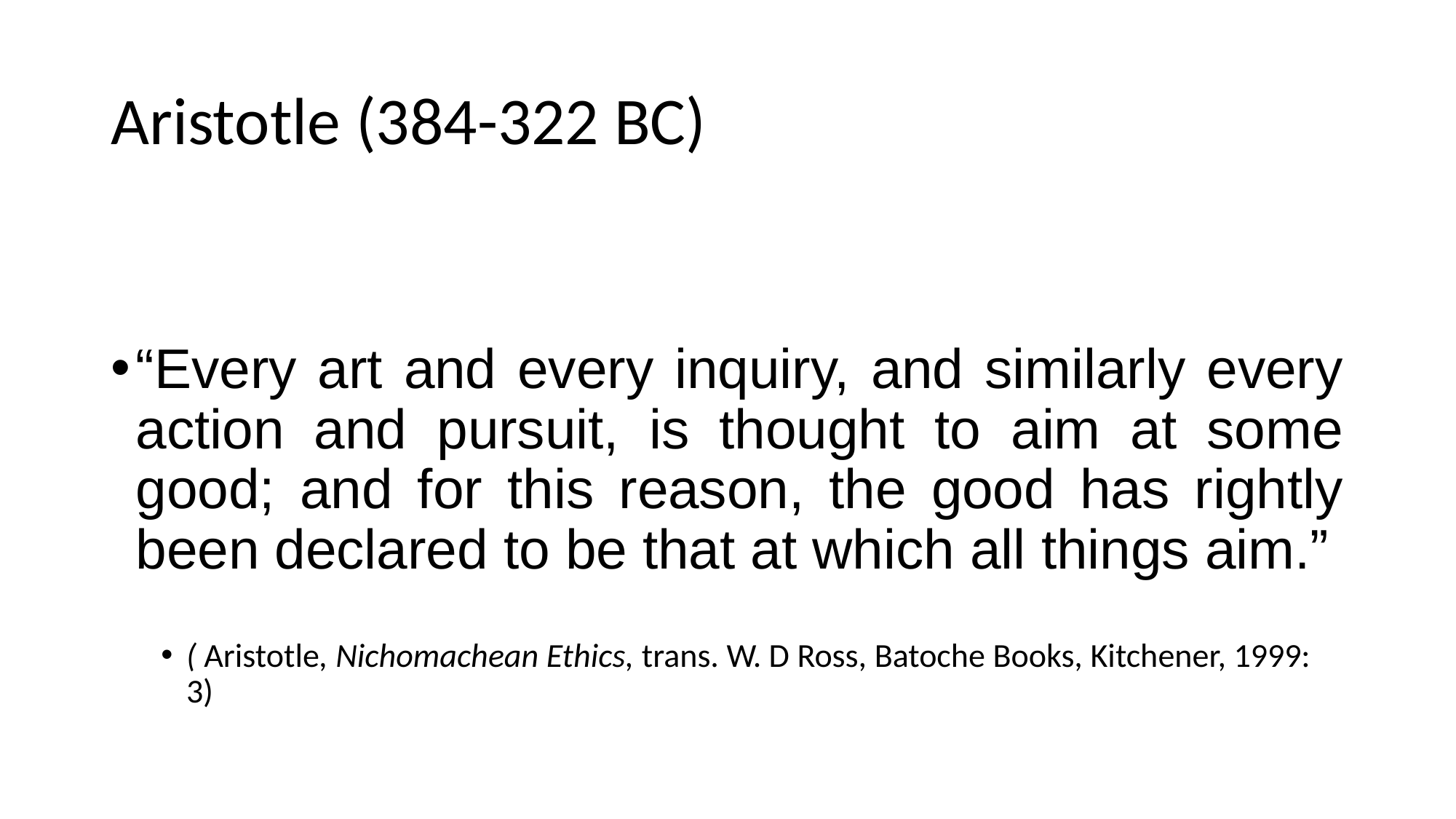

# Aristotle (384-322 BC)

“Every art and every inquiry, and similarly every action and pursuit, is thought to aim at some good; and for this reason, the good has rightly been declared to be that at which all things aim.”

( Aristotle, Nichomachean Ethics, trans. W. D Ross, Batoche Books, Kitchener, 1999: 3)